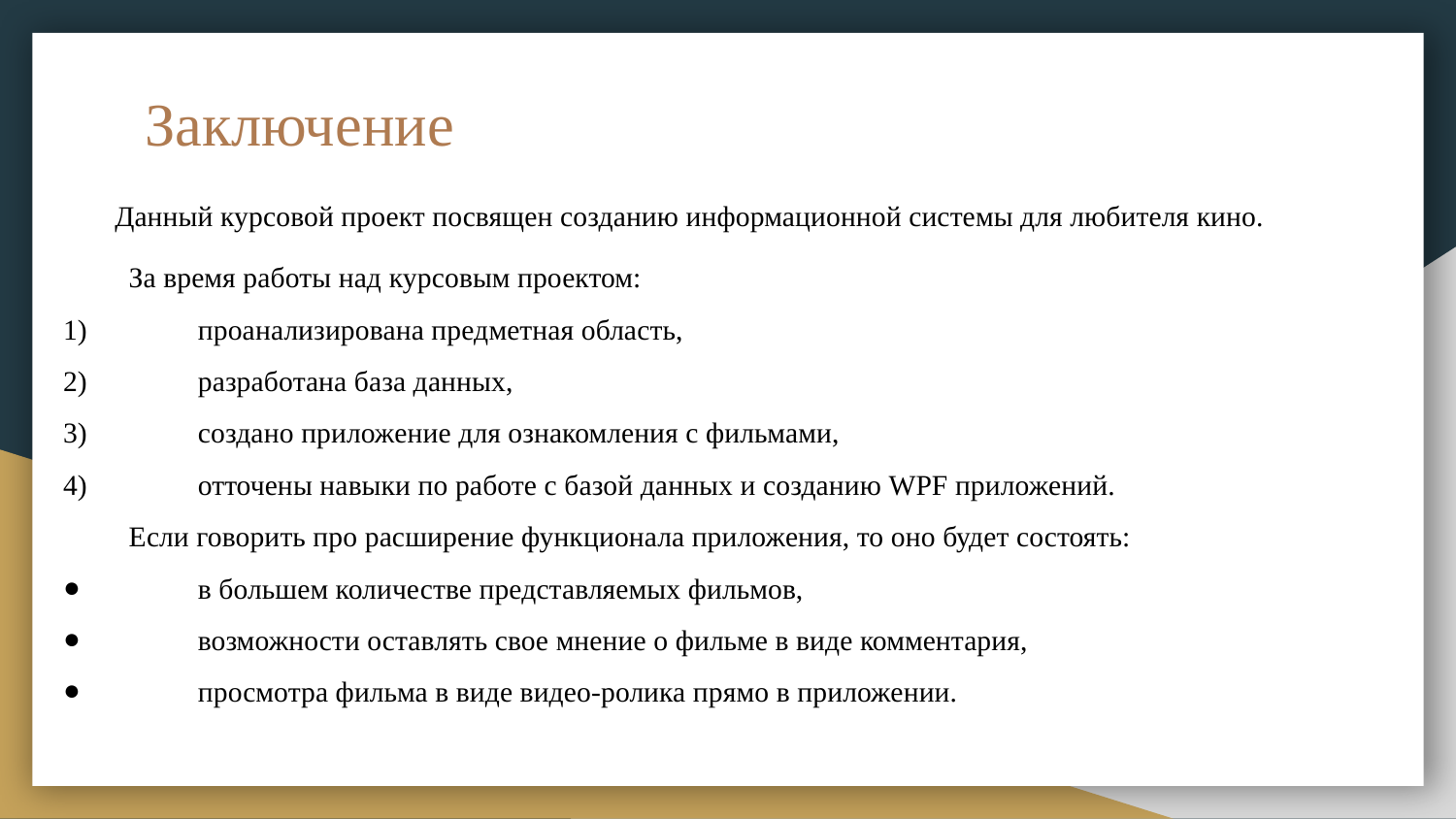

# Заключение
	Данный курсовой проект посвящен созданию информационной системы для любителя кино.
За время работы над курсовым проектом:
проанализирована предметная область,
разработана база данных,
создано приложение для ознакомления с фильмами,
отточены навыки по работе с базой данных и созданию WPF приложений.
Если говорить про расширение функционала приложения, то оно будет состоять:
в большем количестве представляемых фильмов,
возможности оставлять свое мнение о фильме в виде комментария,
просмотра фильма в виде видео-ролика прямо в приложении.